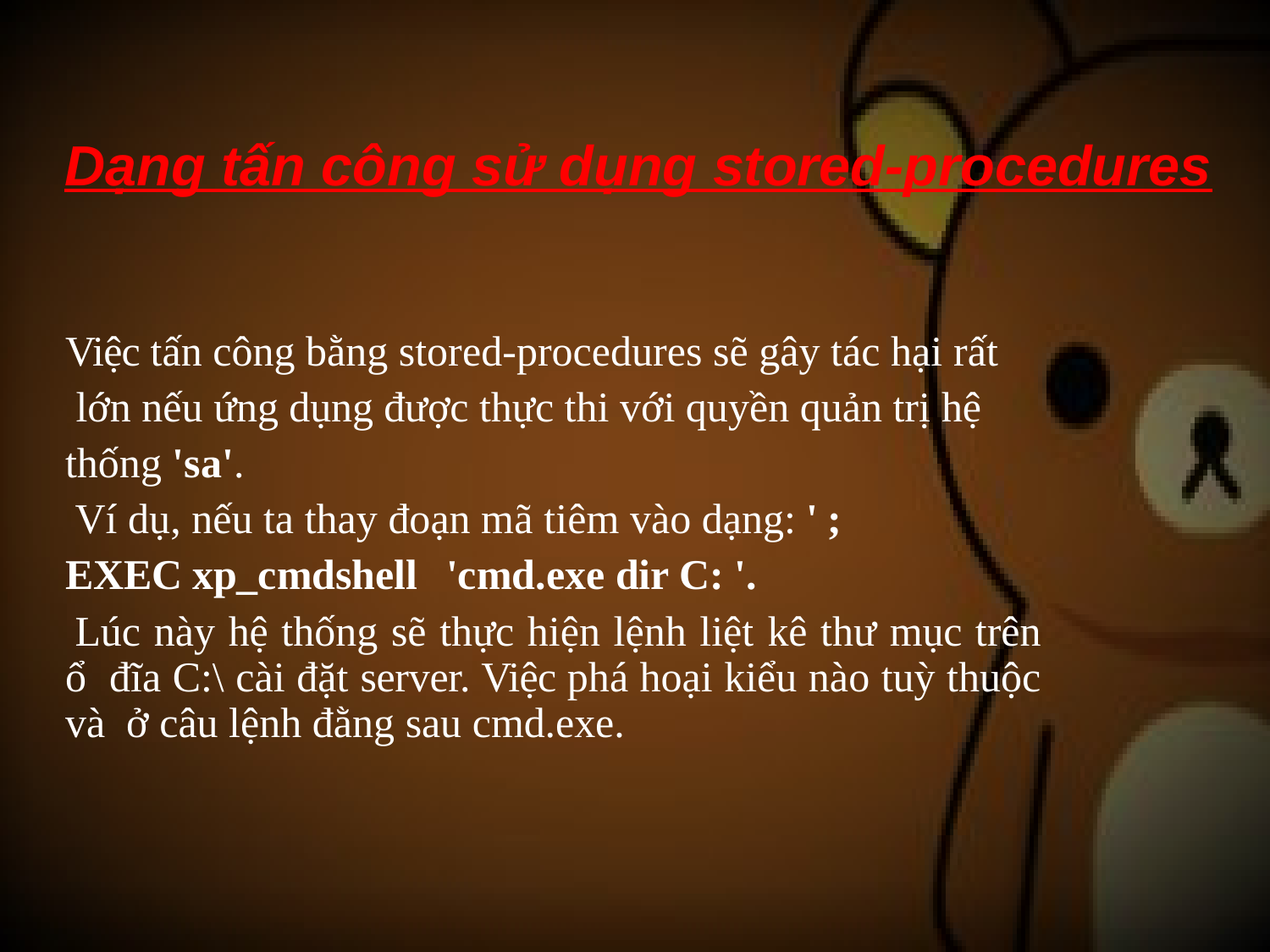

# Dạng tấn công sử dụng stored-procedures
Việc tấn công bằng stored-procedures sẽ gây tác hại rất  lớn nếu ứng dụng được thực thi với quyền quản trị hệ  thống 'sa'.
Ví dụ, nếu ta thay đoạn mã tiêm vào dạng: '	;  EXEC	xp_cmdshell	'cmd.exe dir C: '.
Lúc này hệ thống sẽ thực hiện lệnh liệt kê thư mục trên ổ  đĩa C:\ cài đặt server. Việc phá hoại kiểu nào tuỳ thuộc và  ở câu lệnh đằng sau cmd.exe.